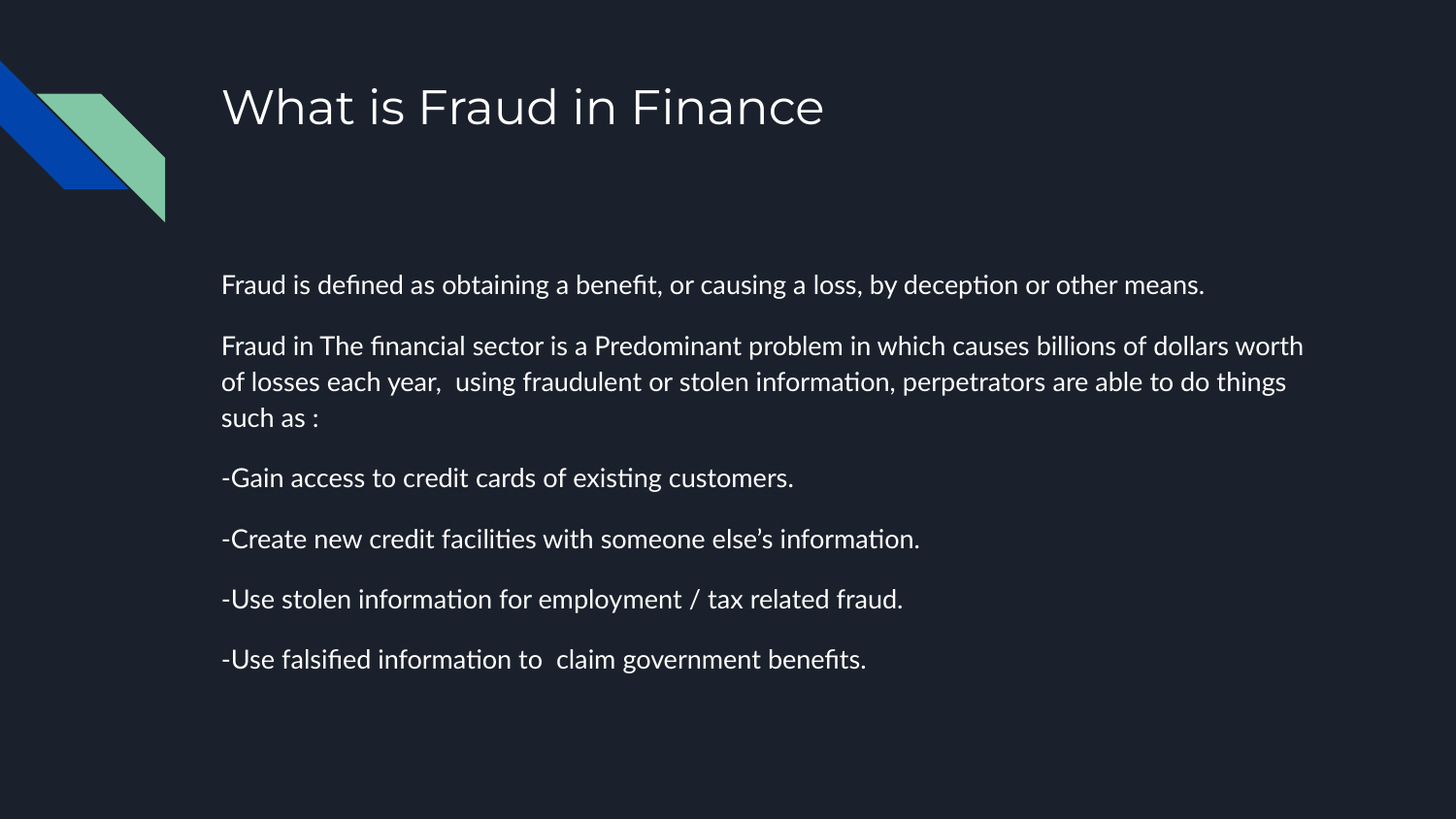

# What is Fraud in Finance
Fraud is defined as obtaining a benefit, or causing a loss, by deception or other means.
Fraud in The financial sector is a Predominant problem in which causes billions of dollars worth of losses each year,  using fraudulent or stolen information, perpetrators are able to do things such as :
-Gain access to credit cards of existing customers.
-Create new credit facilities with someone else’s information.
-Use stolen information for employment / tax related fraud.
-Use falsified information to  claim government benefits.